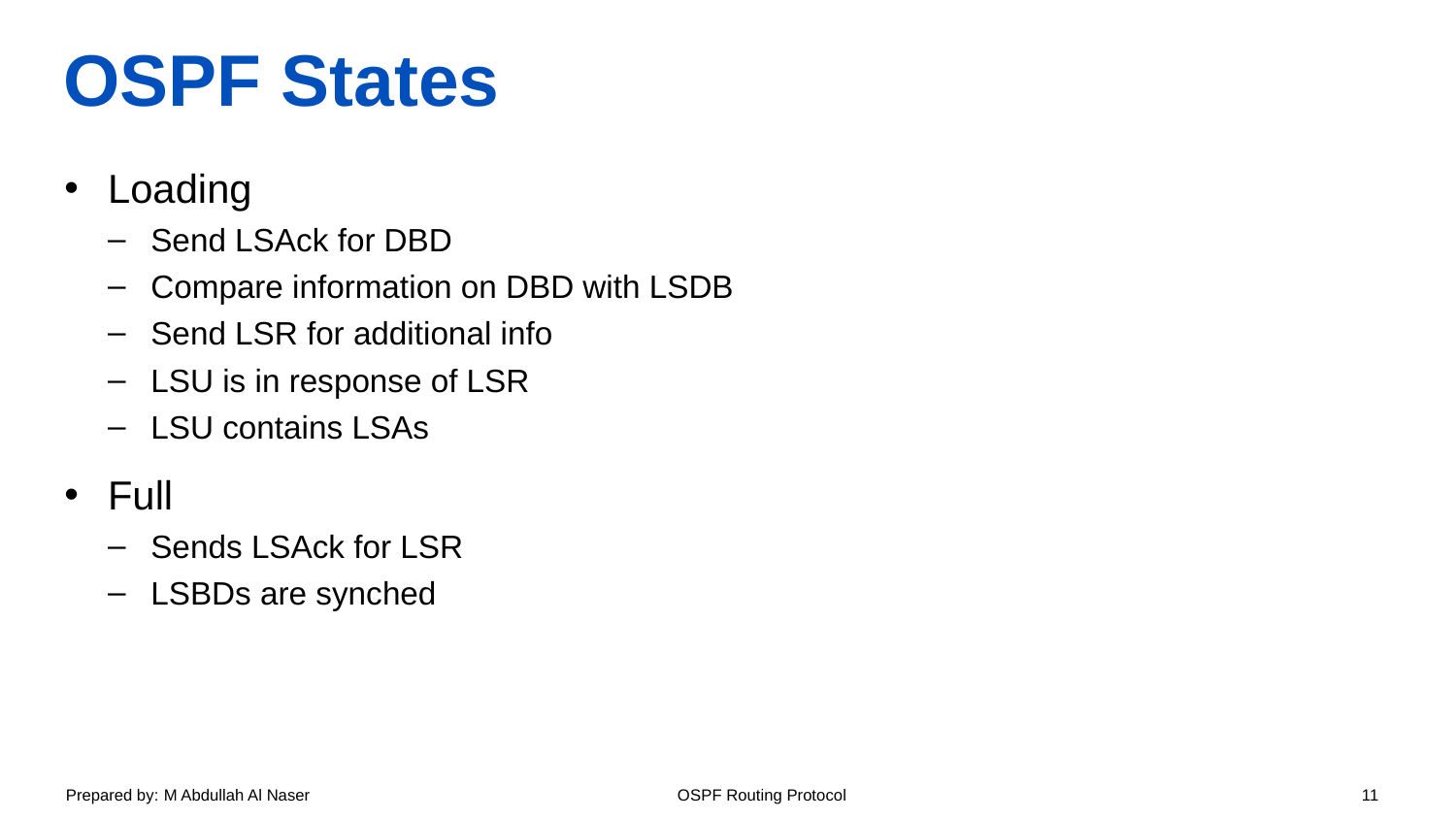

# OSPF States
Loading
Send LSAck for DBD
Compare information on DBD with LSDB
Send LSR for additional info
LSU is in response of LSR
LSU contains LSAs
Full
Sends LSAck for LSR
LSBDs are synched